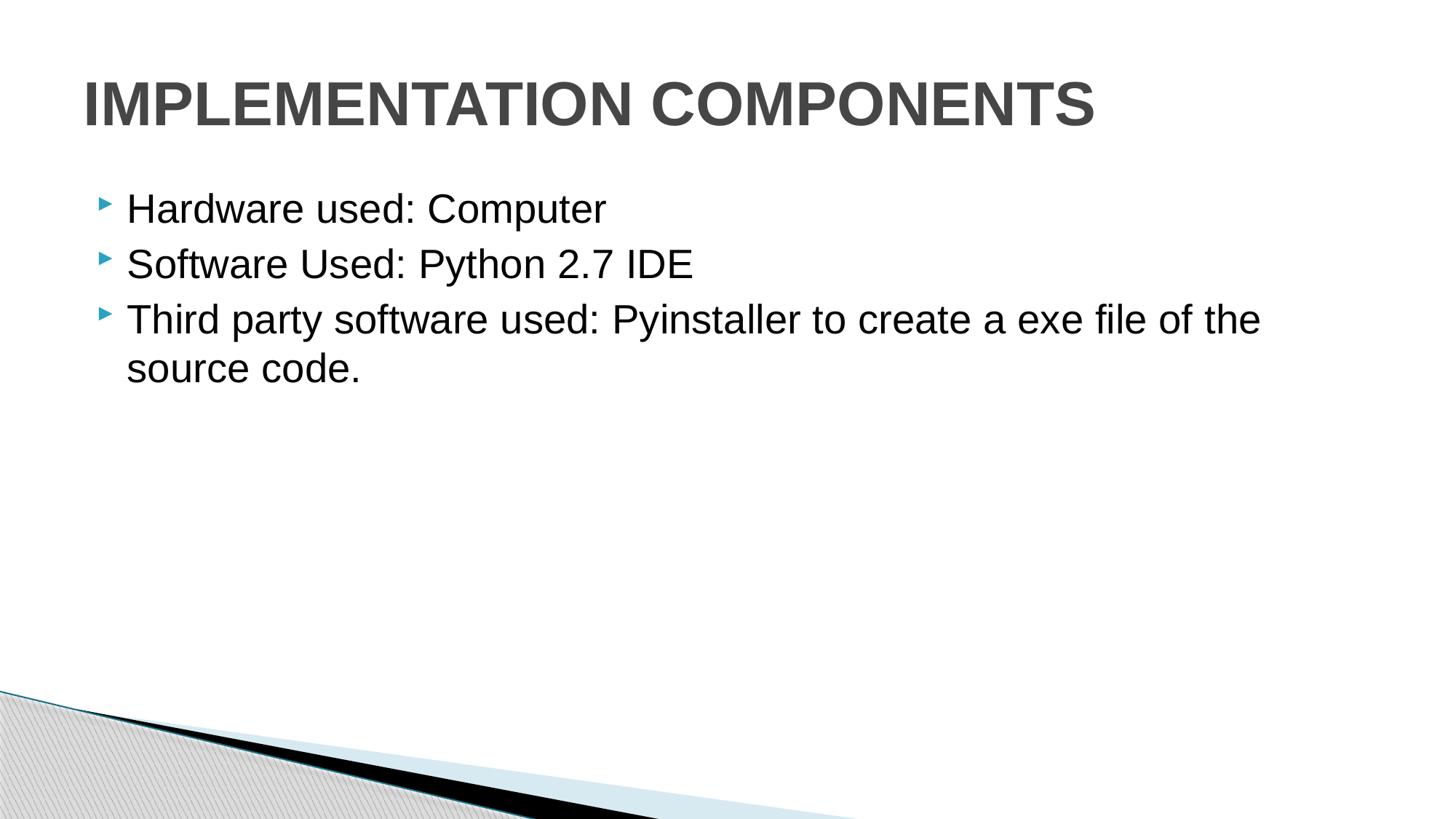

# IMPLEMENTATION COMPONENTS
Hardware used: Computer
Software Used: Python 2.7 IDE
Third party software used: Pyinstaller to create a exe file of the source code.